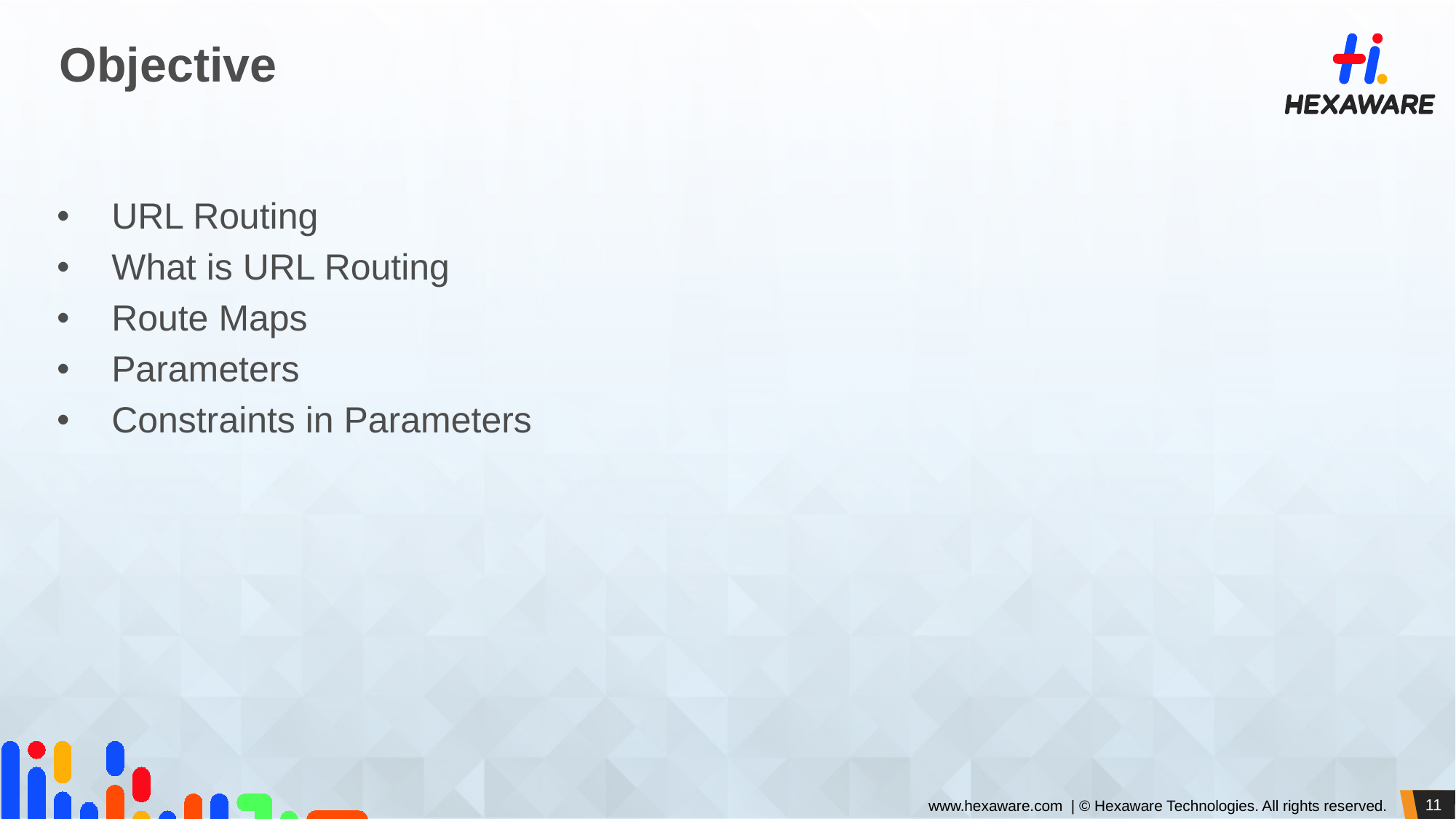

# Objective
URL Routing
What is URL Routing
Route Maps
Parameters
Constraints in Parameters